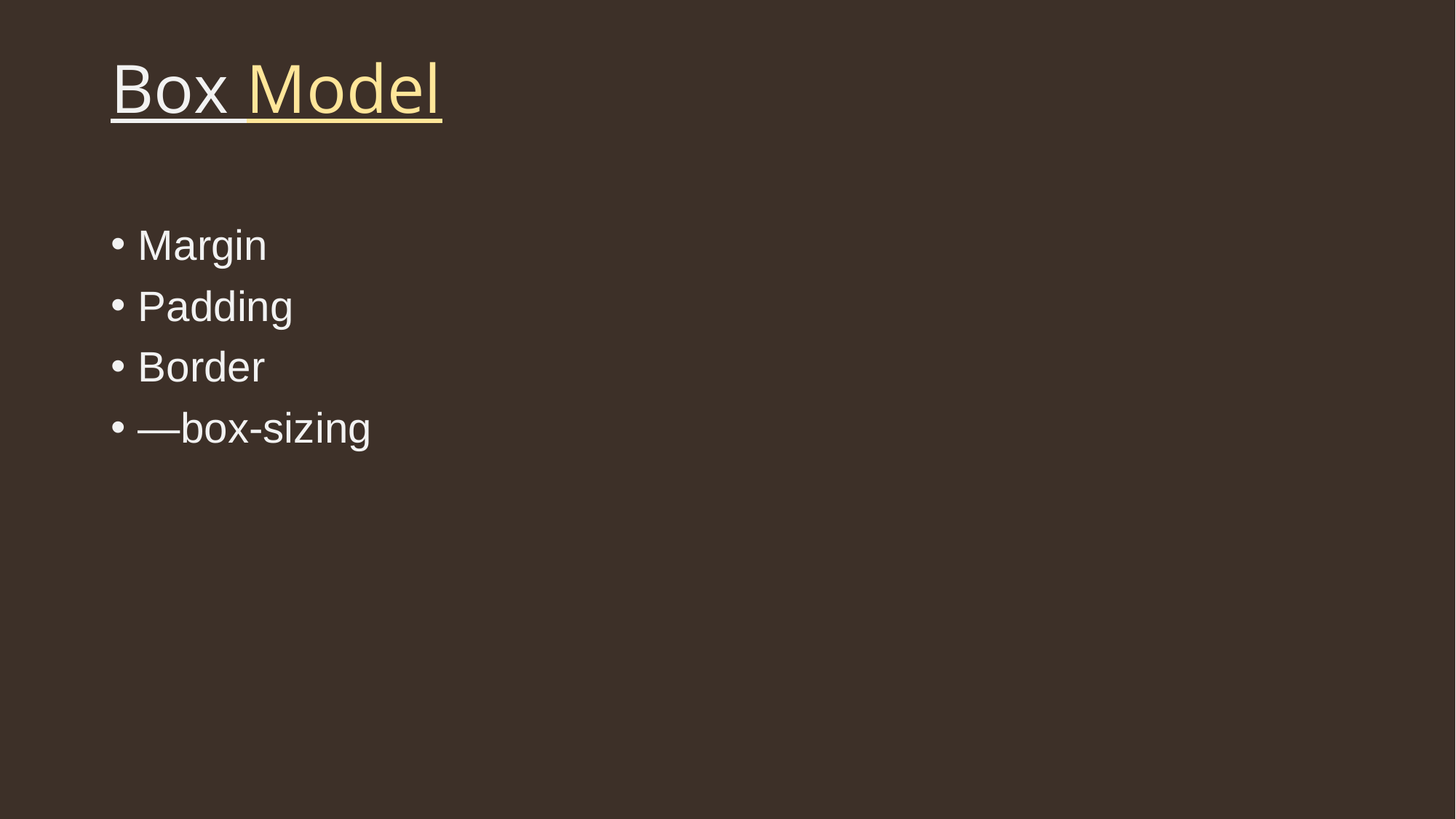

# Box Model

Margin
Padding
Border
—box-sizing